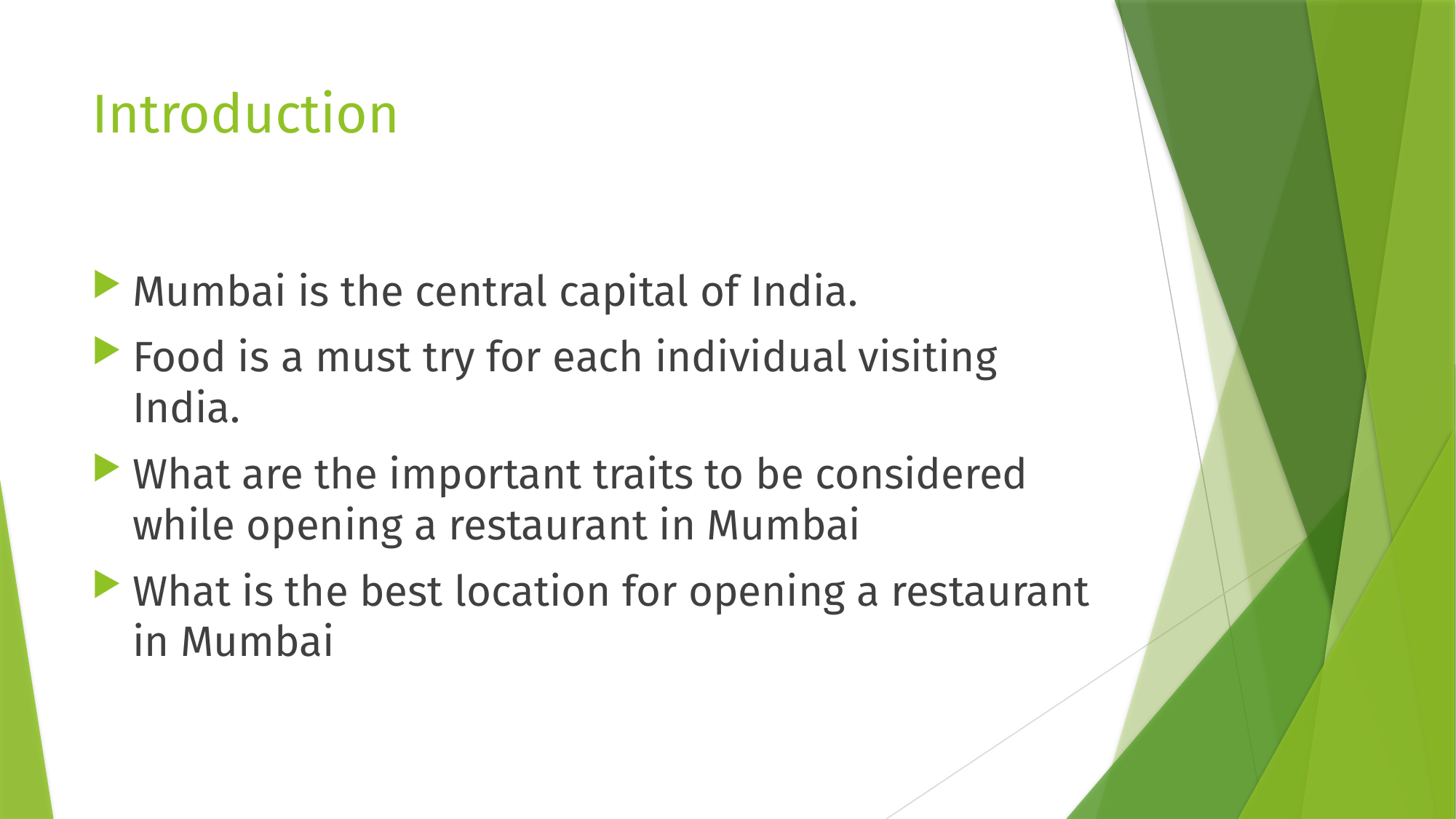

# Introduction
Mumbai is the central capital of India.
Food is a must try for each individual visiting India.
What are the important traits to be considered while opening a restaurant in Mumbai
What is the best location for opening a restaurant in Mumbai